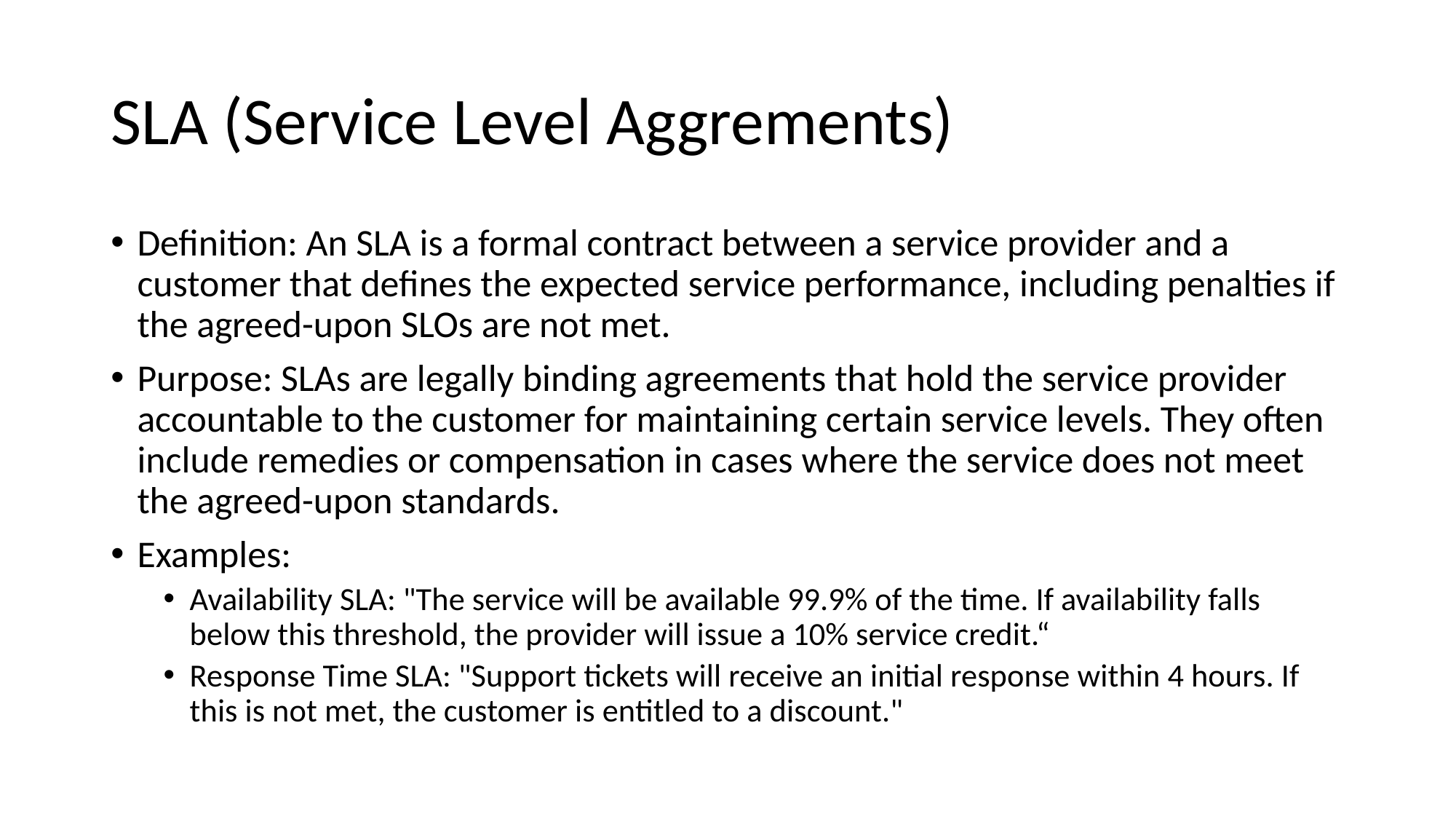

# SLA (Service Level Aggrements)
Definition: An SLA is a formal contract between a service provider and a customer that defines the expected service performance, including penalties if the agreed-upon SLOs are not met.
Purpose: SLAs are legally binding agreements that hold the service provider accountable to the customer for maintaining certain service levels. They often include remedies or compensation in cases where the service does not meet the agreed-upon standards.
Examples:
Availability SLA: "The service will be available 99.9% of the time. If availability falls below this threshold, the provider will issue a 10% service credit.“
Response Time SLA: "Support tickets will receive an initial response within 4 hours. If this is not met, the customer is entitled to a discount."